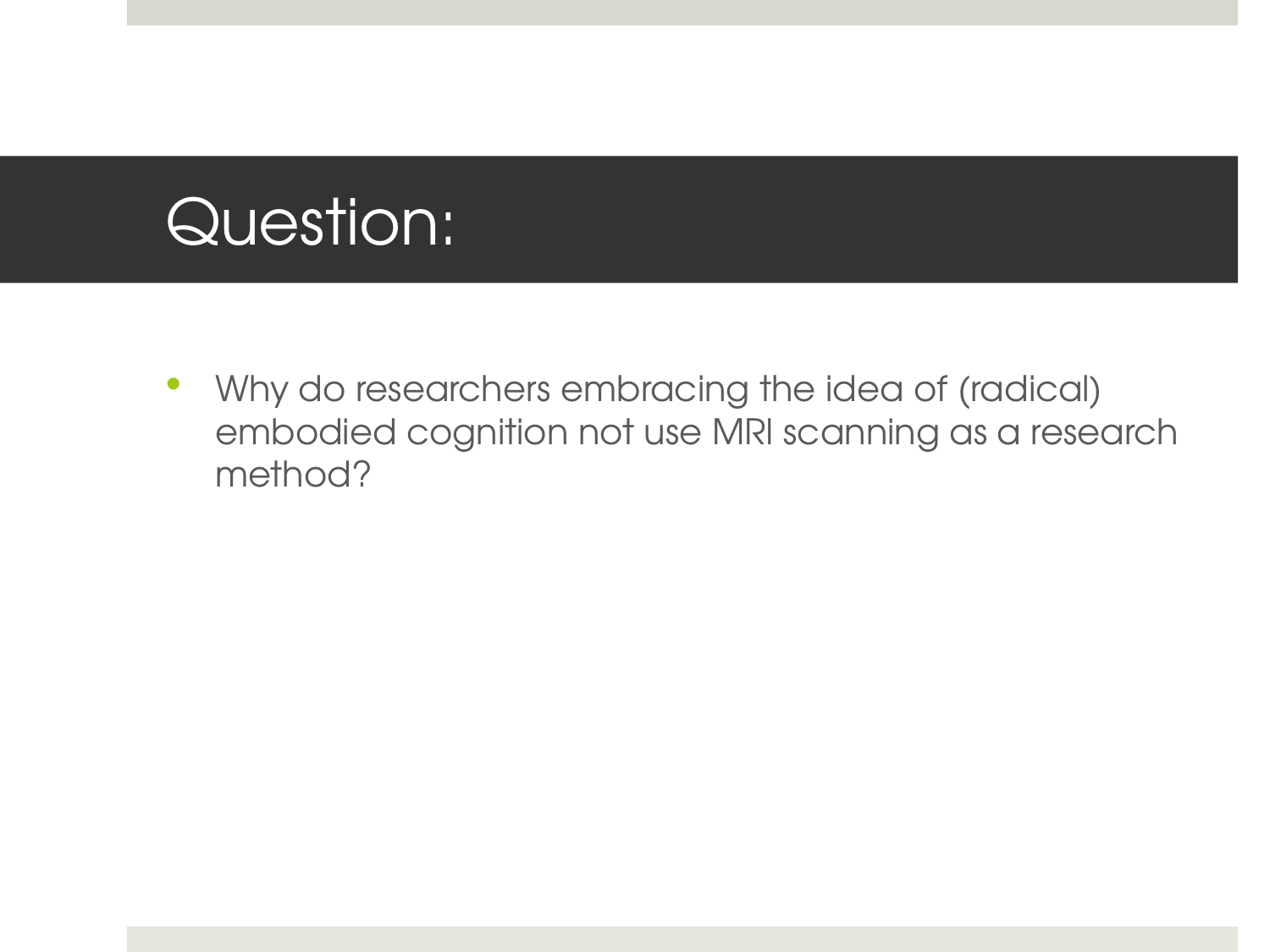

# Question:
Why do researchers embracing the idea of (radical) embodied cognition not use MRI scanning as a research method?